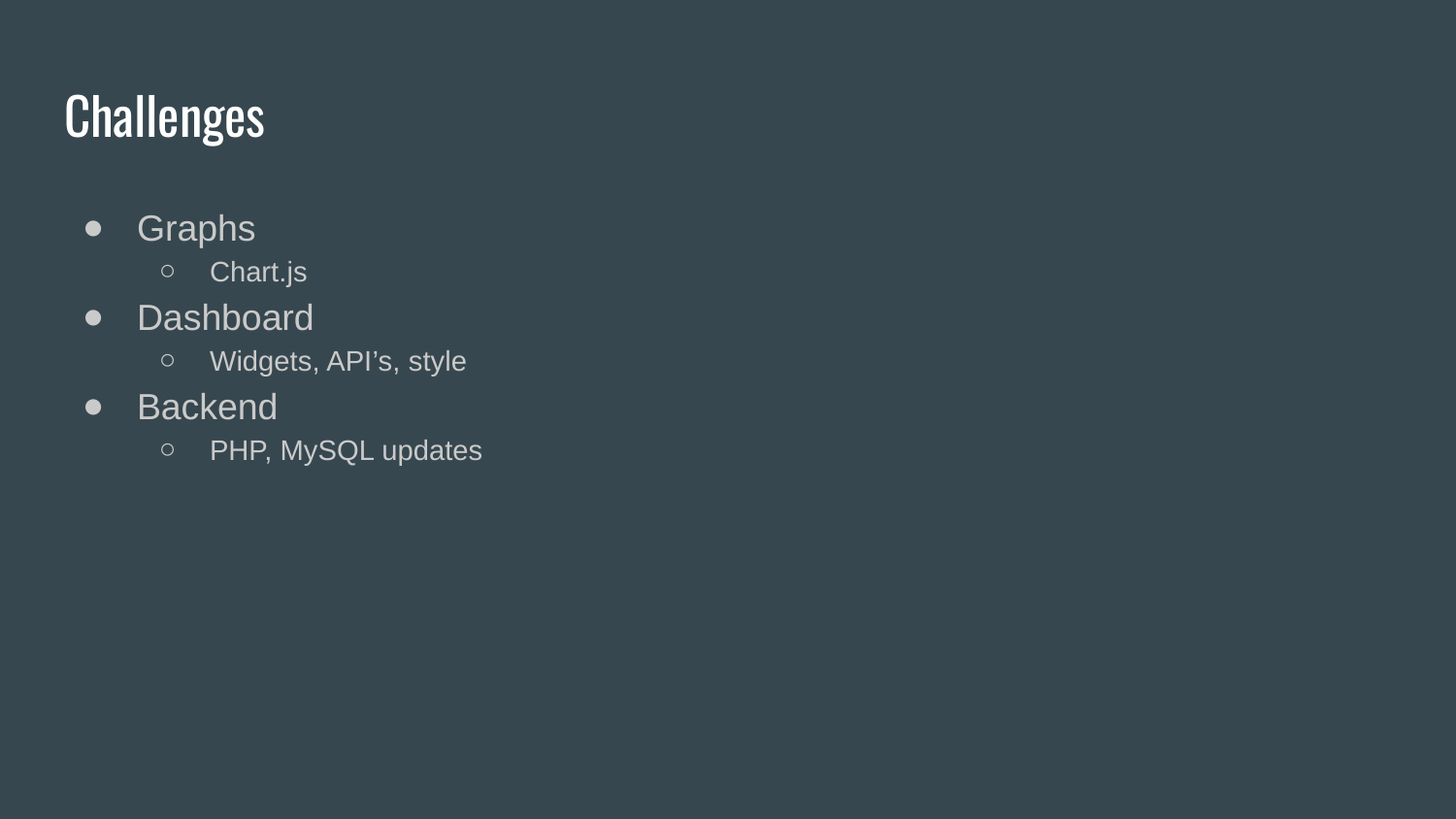

# Challenges
Graphs
Chart.js
Dashboard
Widgets, API’s, style
Backend
PHP, MySQL updates